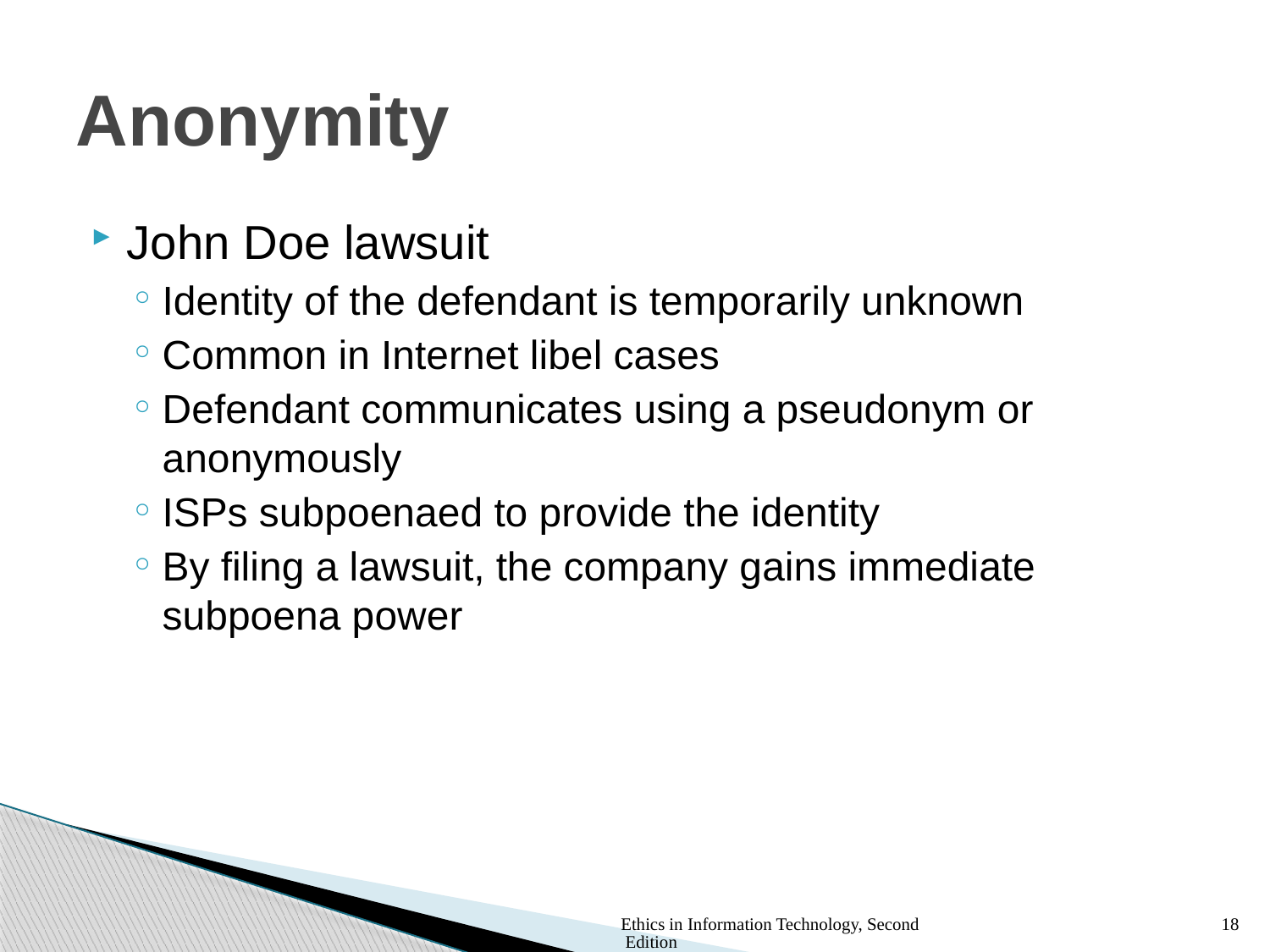

# Anonymity
John Doe lawsuit
Identity of the defendant is temporarily unknown
Common in Internet libel cases
Defendant communicates using a pseudonym or anonymously
ISPs subpoenaed to provide the identity
By filing a lawsuit, the company gains immediate subpoena power

Ethics in Information Technology, Second Edition
18